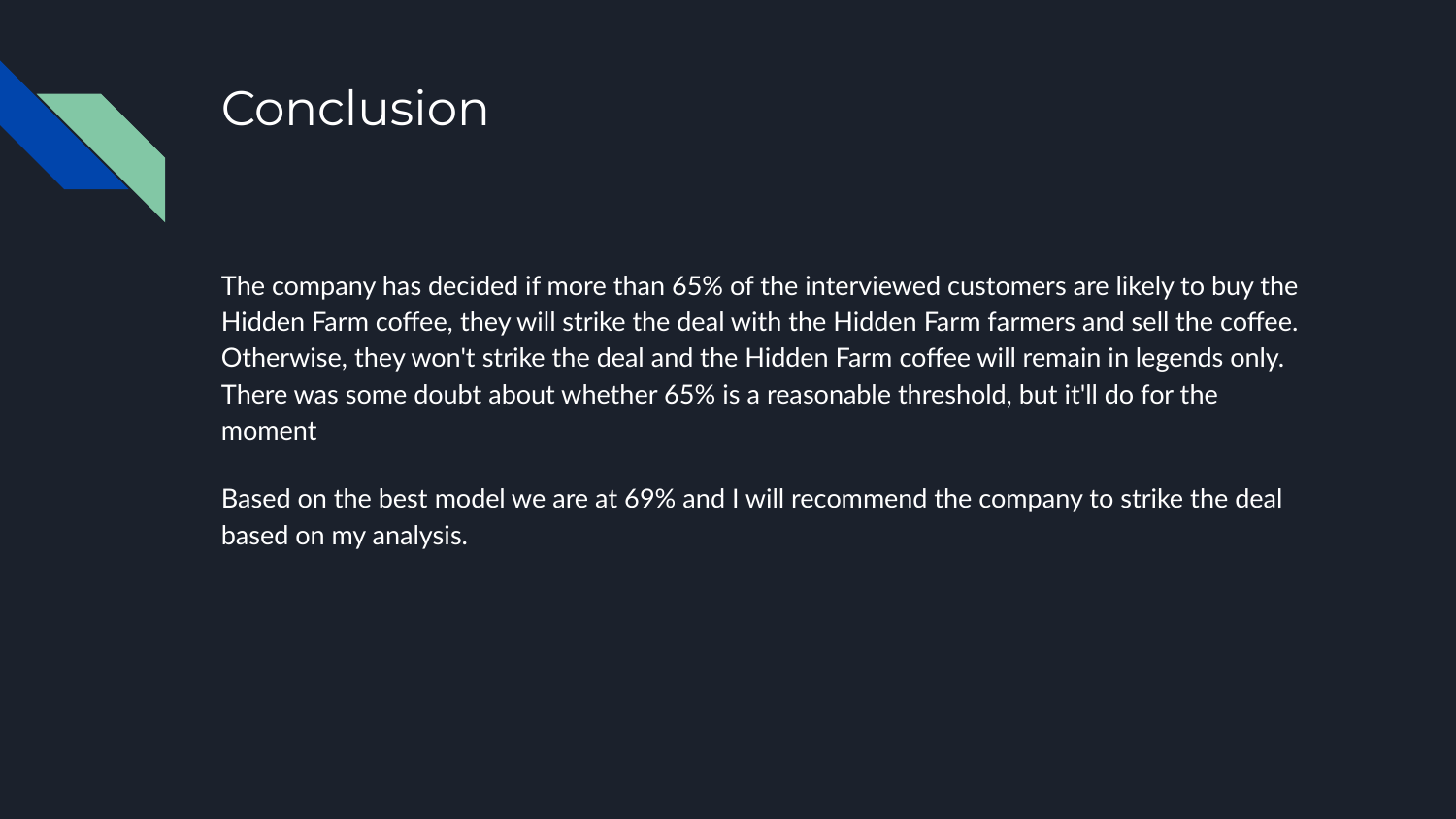

# Conclusion
The company has decided if more than 65% of the interviewed customers are likely to buy the Hidden Farm coffee, they will strike the deal with the Hidden Farm farmers and sell the coffee. Otherwise, they won't strike the deal and the Hidden Farm coffee will remain in legends only. There was some doubt about whether 65% is a reasonable threshold, but it'll do for the moment
Based on the best model we are at 69% and I will recommend the company to strike the deal based on my analysis.